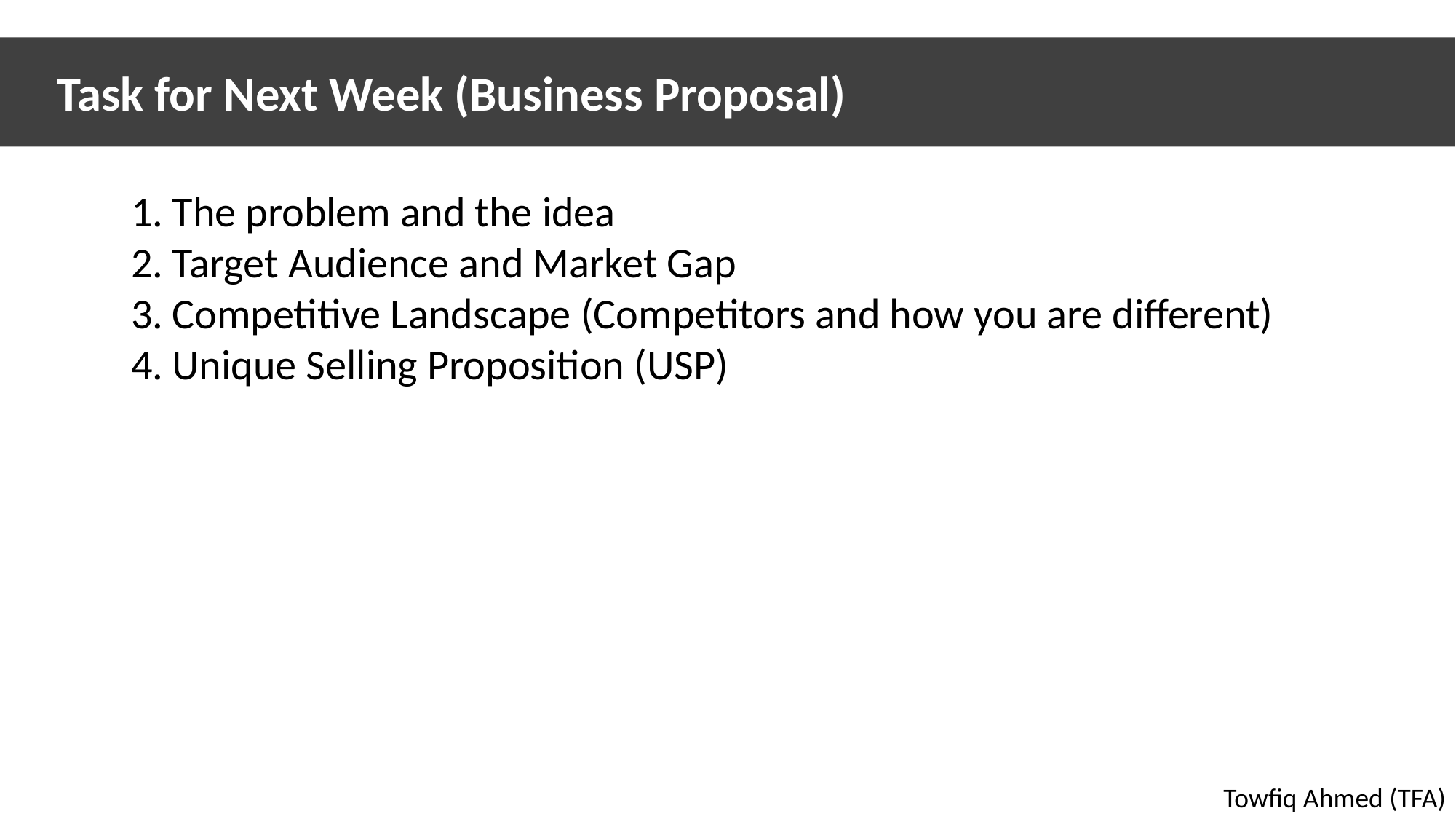

Task for Next Week (Business Proposal)

The problem and the idea
Target Audience and Market Gap
Competitive Landscape (Competitors and how you are different)
Unique Selling Proposition (USP)

Towfiq Ahmed (TFA)